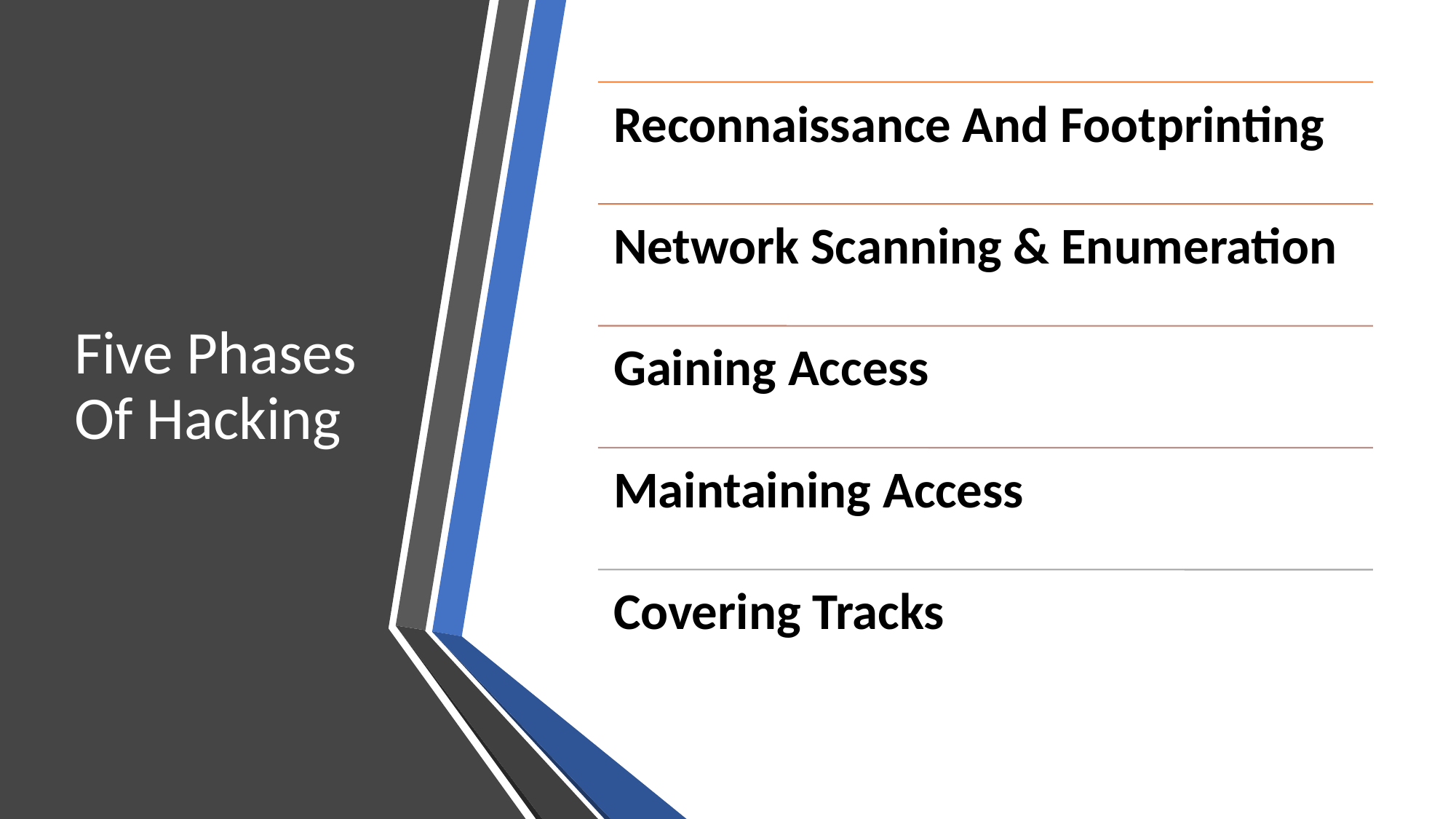

# Five Phases Of Hacking
Reconnaissance And Footprinting
Network Scanning & Enumeration
Gaining Access
Maintaining Access
Covering Tracks